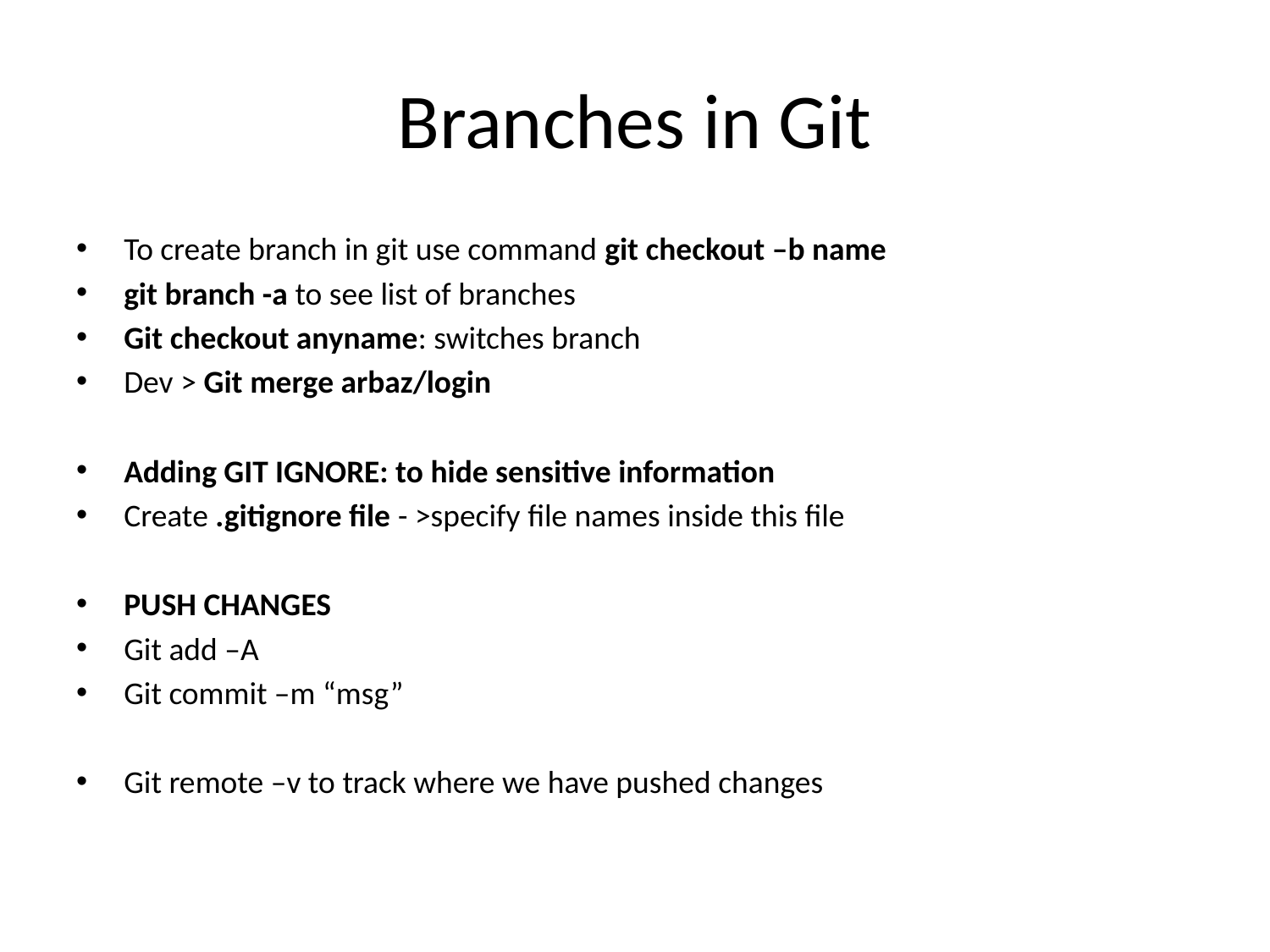

# Branches in Git
To create branch in git use command git checkout –b name
git branch -a to see list of branches
Git checkout anyname: switches branch
Dev > Git merge arbaz/login

Adding GIT IGNORE: to hide sensitive information
Create .gitignore file - >specify file names inside this file

PUSH CHANGES
Git add –A
Git commit –m “msg”

Git remote –v to track where we have pushed changes